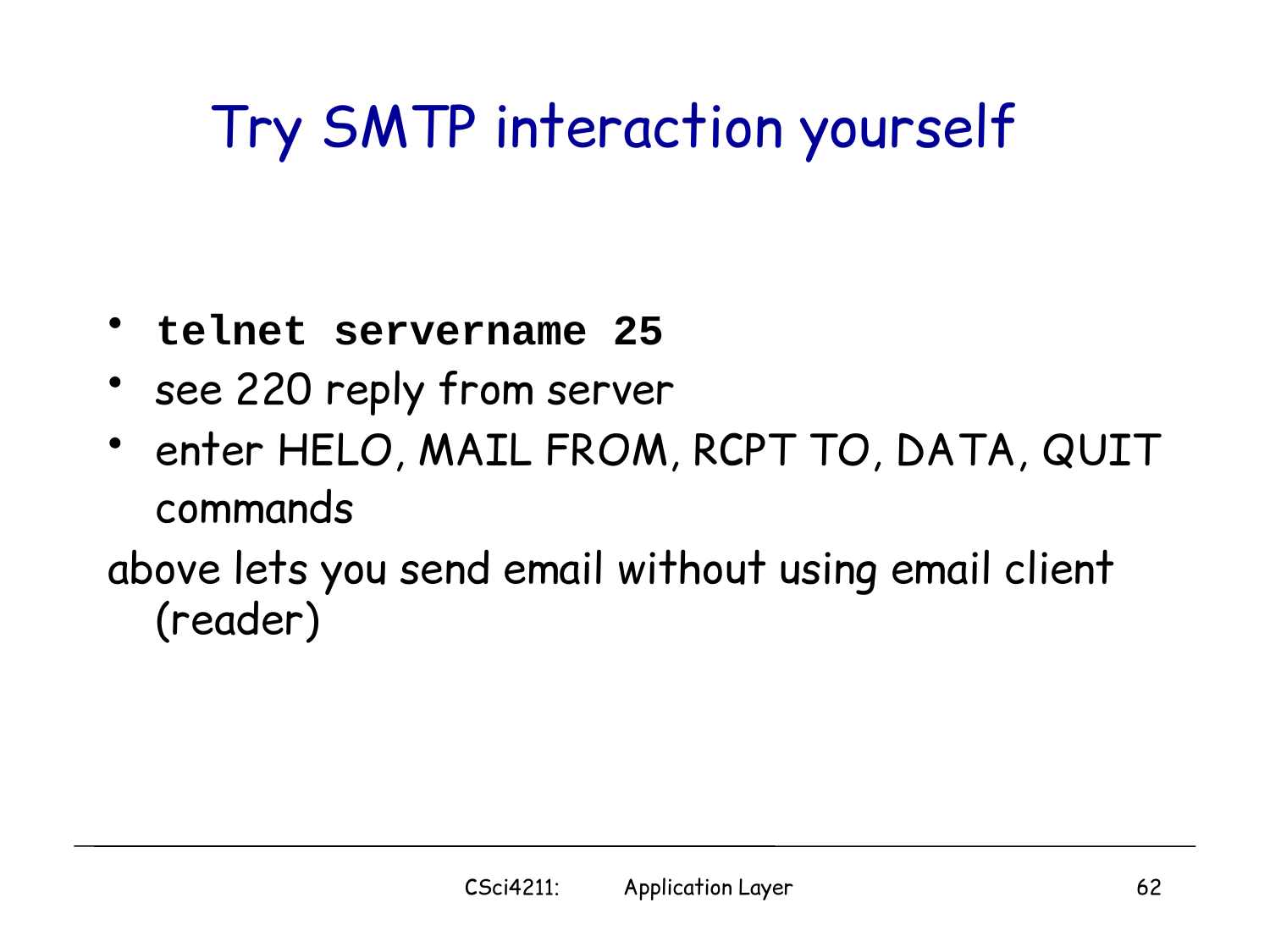

# Try SMTP interaction yourself
telnet servername 25
see 220 reply from server
enter HELO, MAIL FROM, RCPT TO, DATA, QUIT commands
above lets you send email without using email client (reader)
CSci4211:          Application Layer
62